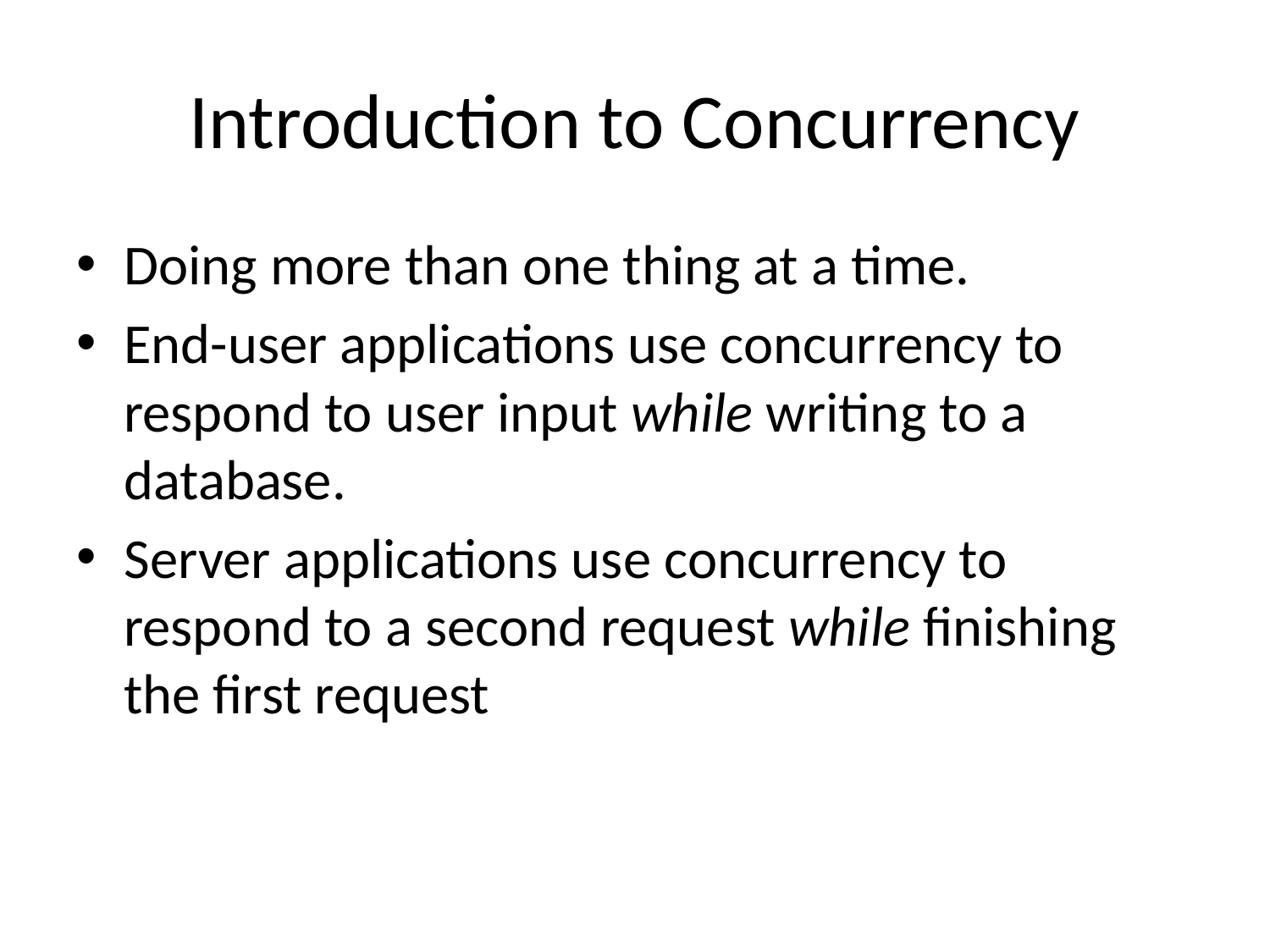

# Introduction to Concurrency
Doing more than one thing at a time.
End-user applications use concurrency to respond to user input while writing to a database.
Server applications use concurrency to respond to a second request while finishing the first request